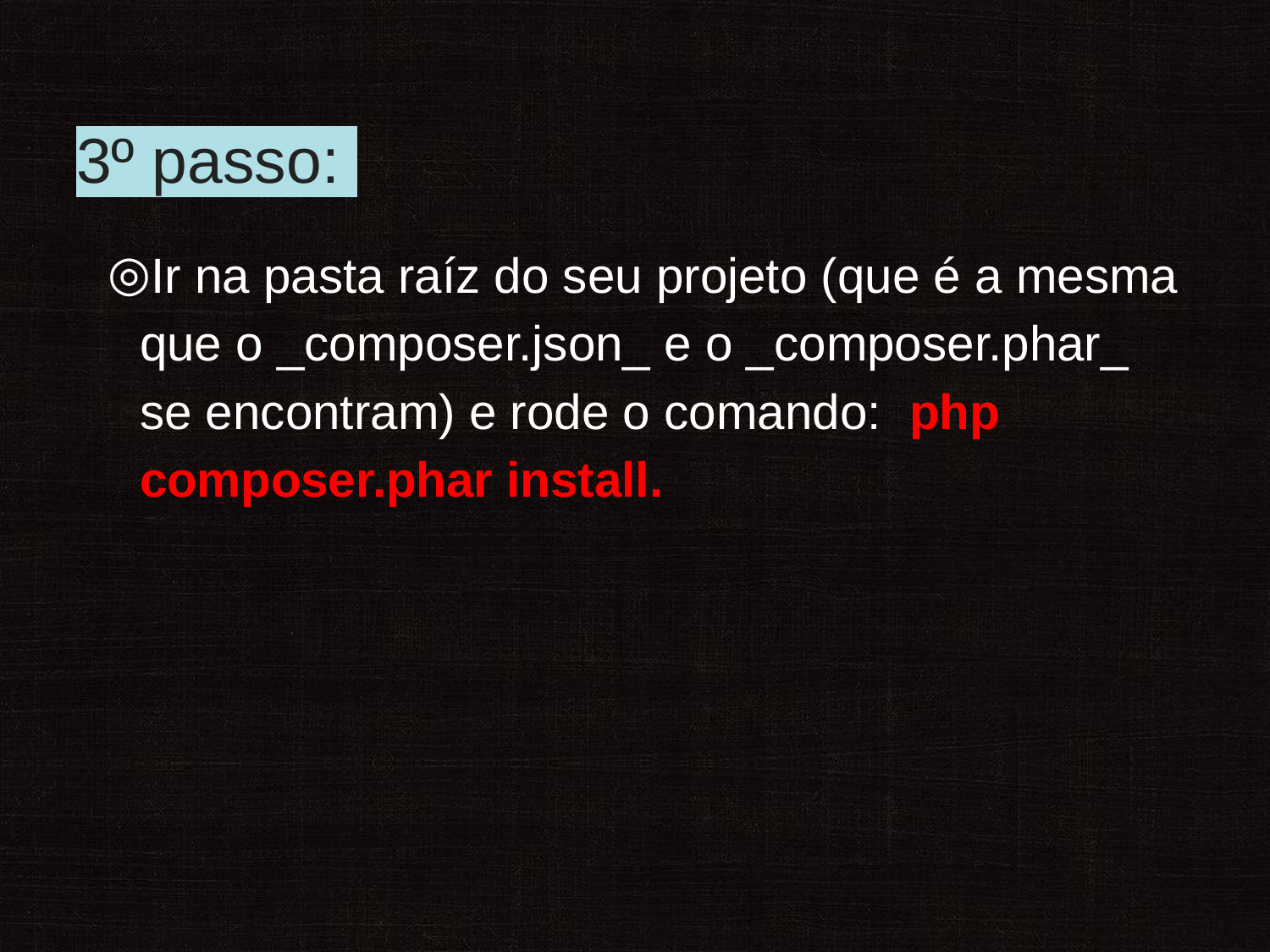

# 3º passo:
Ir na pasta raíz do seu projeto (que é a mesma que o _composer.json_ e o _composer.phar_ se encontram) e rode o comando:  php composer.phar install.